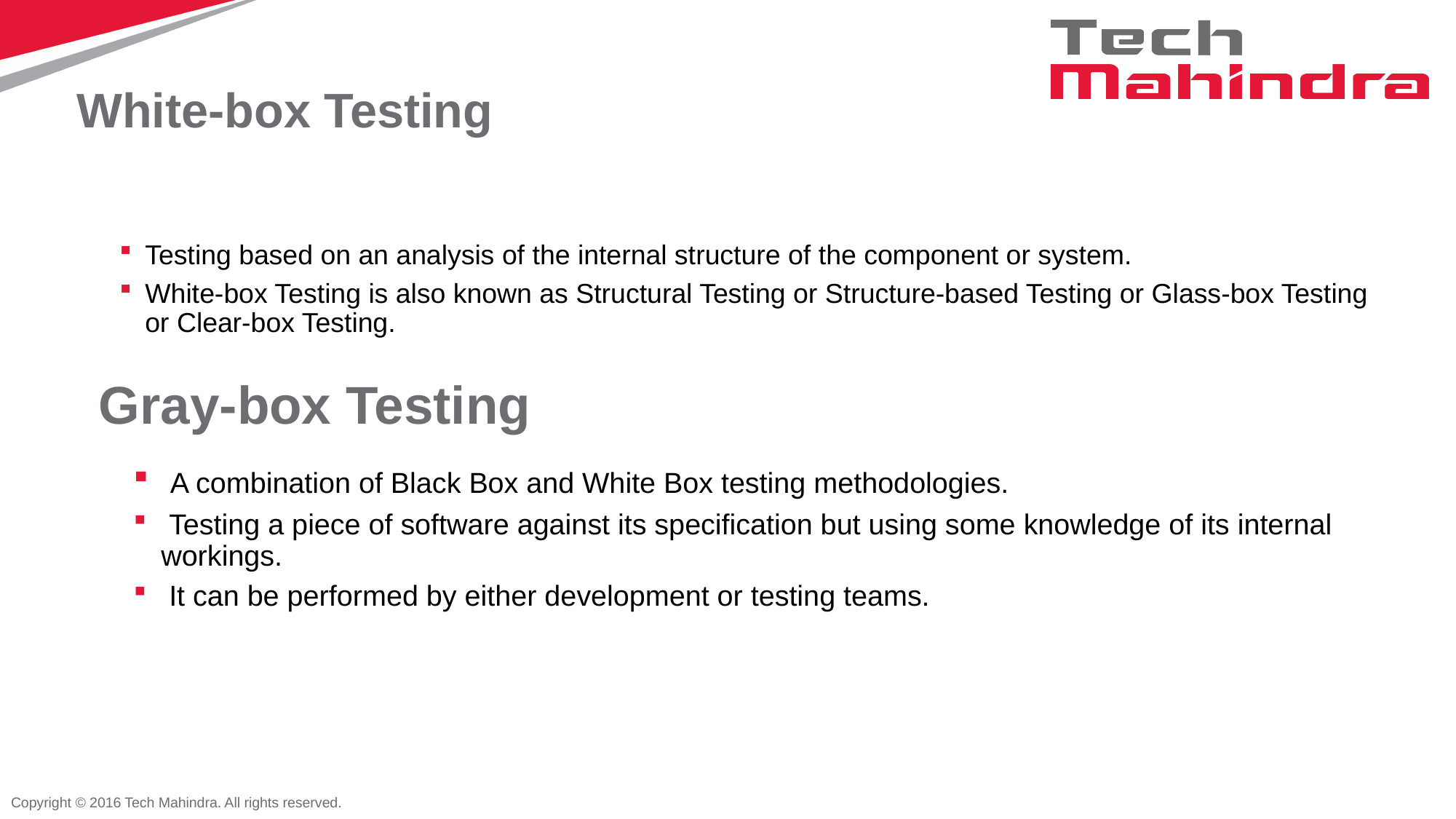

# White-box Testing
Testing based on an analysis of the internal structure of the component or system.
White-box Testing is also known as Structural Testing or Structure-based Testing or Glass-box Testing or Clear-box Testing.
Gray-box Testing

 A combination of Black Box and White Box testing methodologies.
 Testing a piece of software against its specification but using some knowledge of its internal workings.
 It can be performed by either development or testing teams.
Copyright © 2016 Tech Mahindra. All rights reserved.